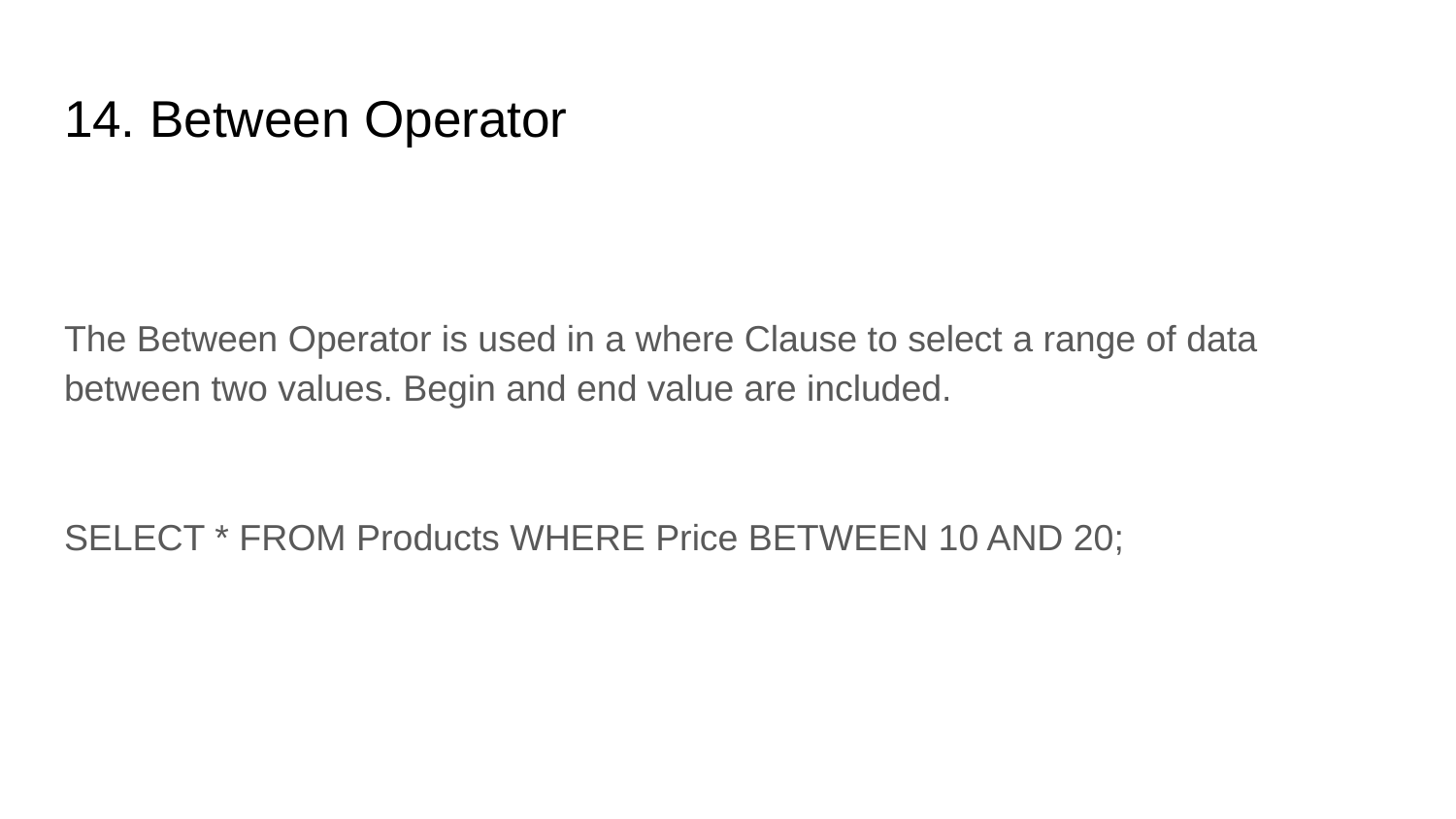

# 14. Between Operator
The Between Operator is used in a where Clause to select a range of data between two values. Begin and end value are included.

SELECT * FROM Products WHERE Price BETWEEN 10 AND 20;